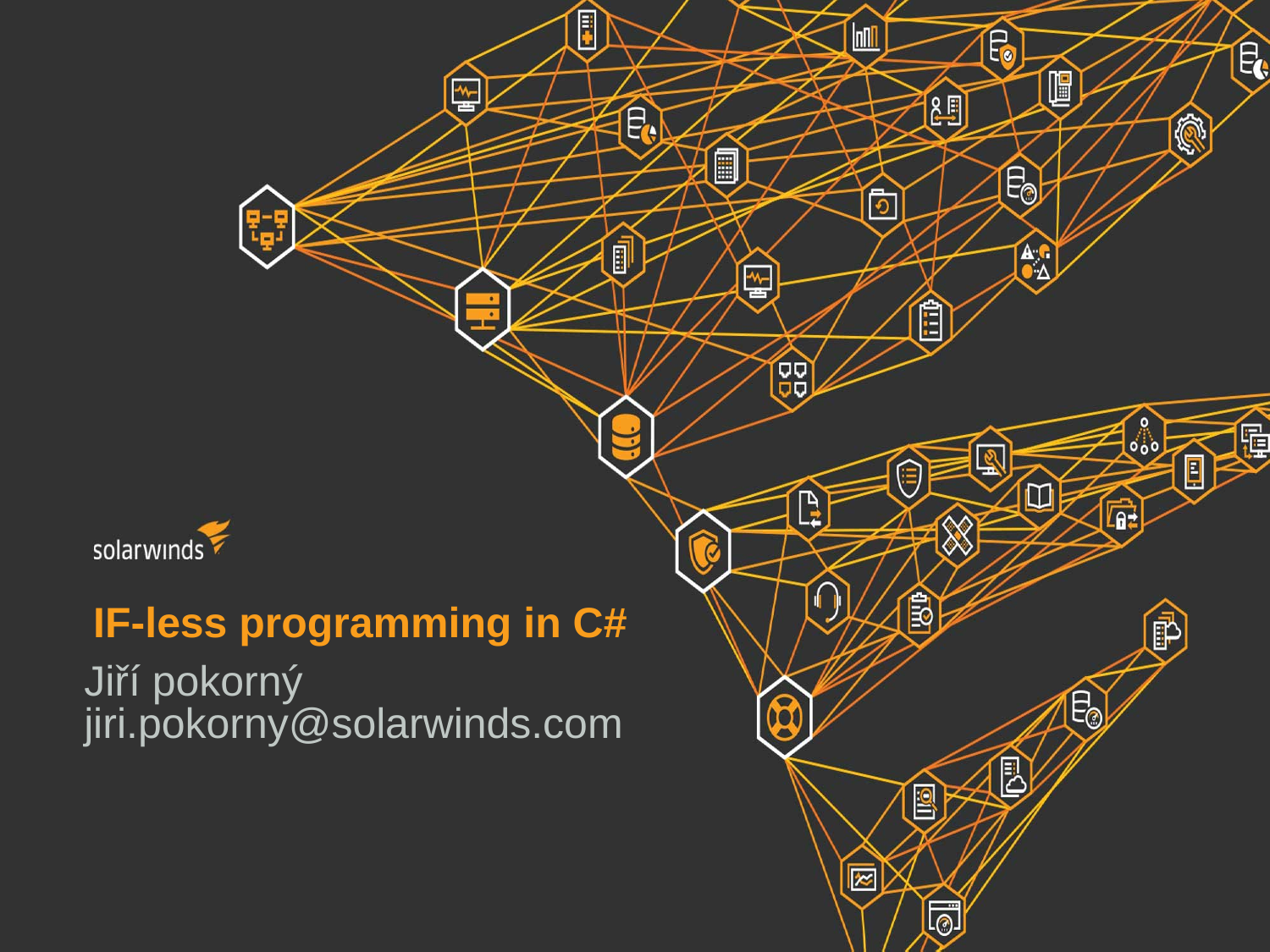

# IF-less programming in C#
Jiří pokorný
jiri.pokorny@solarwinds.com